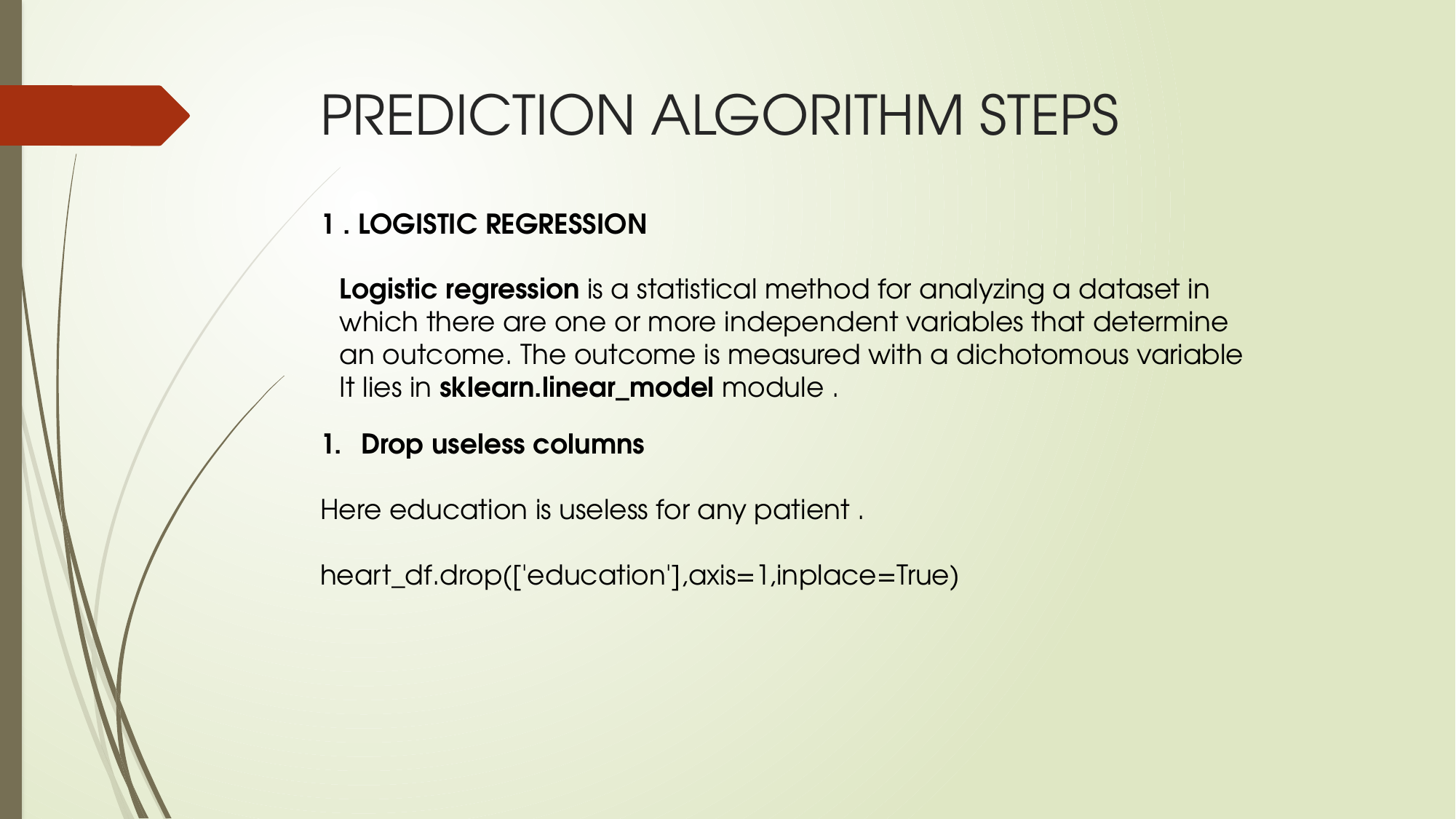

# PREDICTION ALGORITHM STEPS
1 . LOGISTIC REGRESSION
Logistic regression is a statistical method for analyzing a dataset in which there are one or more independent variables that determine an outcome. The outcome is measured with a dichotomous variable
It lies in sklearn.linear_model module .

Drop useless columns

Here education is useless for any patient .

heart_df.drop(['education'],axis=1,inplace=True)